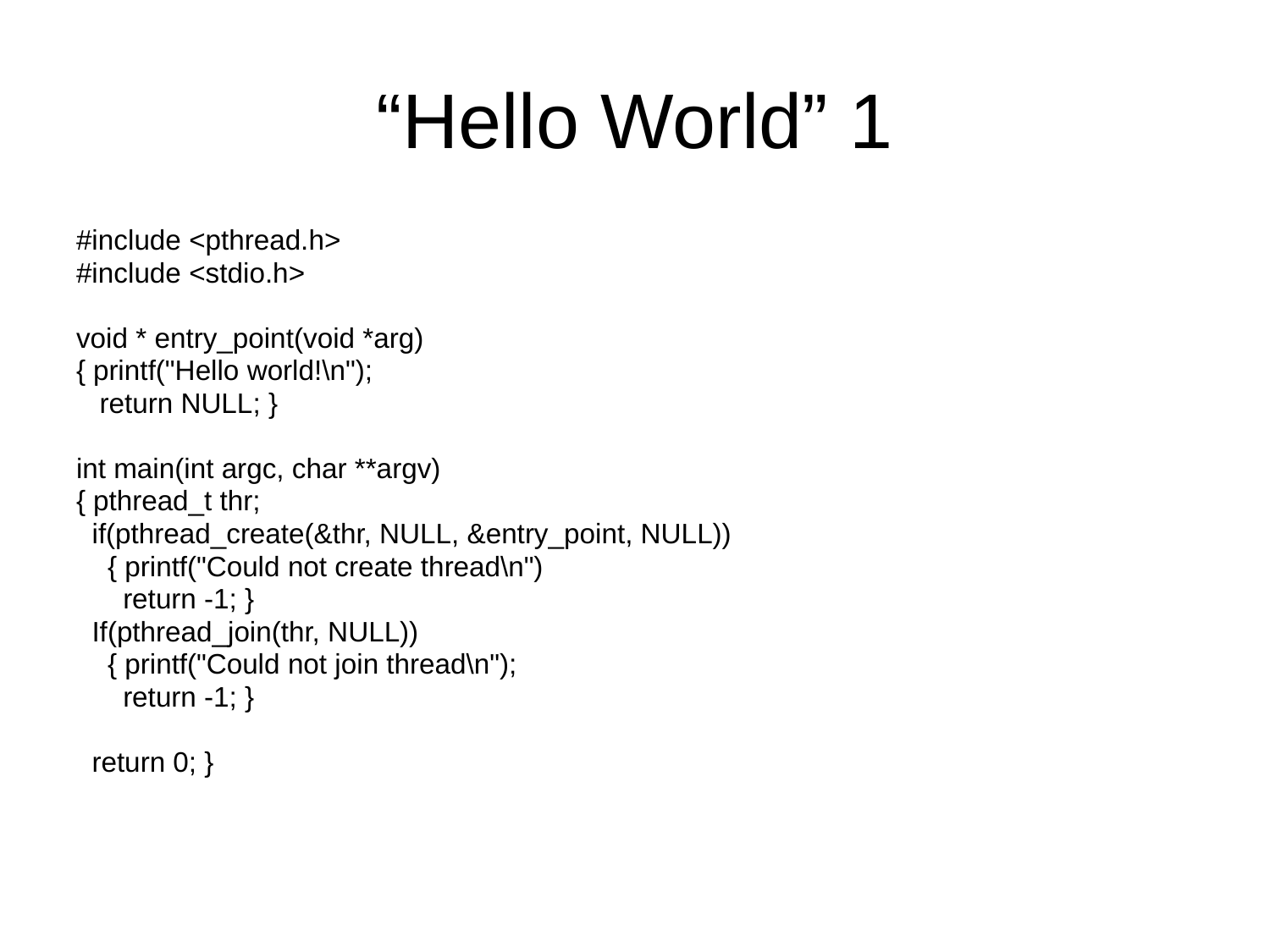

# “Hello World” 1
#include <pthread.h>
#include <stdio.h>

void * entry_point(void *arg)
{ printf("Hello world!\n");
   return NULL; }

int main(int argc, char **argv)
{ pthread_t thr;
  if(pthread_create(&thr, NULL, &entry_point, NULL))
    { printf("Could not create thread\n")
      return -1; }
  If(pthread_join(thr, NULL))
    { printf("Could not join thread\n");
      return -1; }

  return 0; }